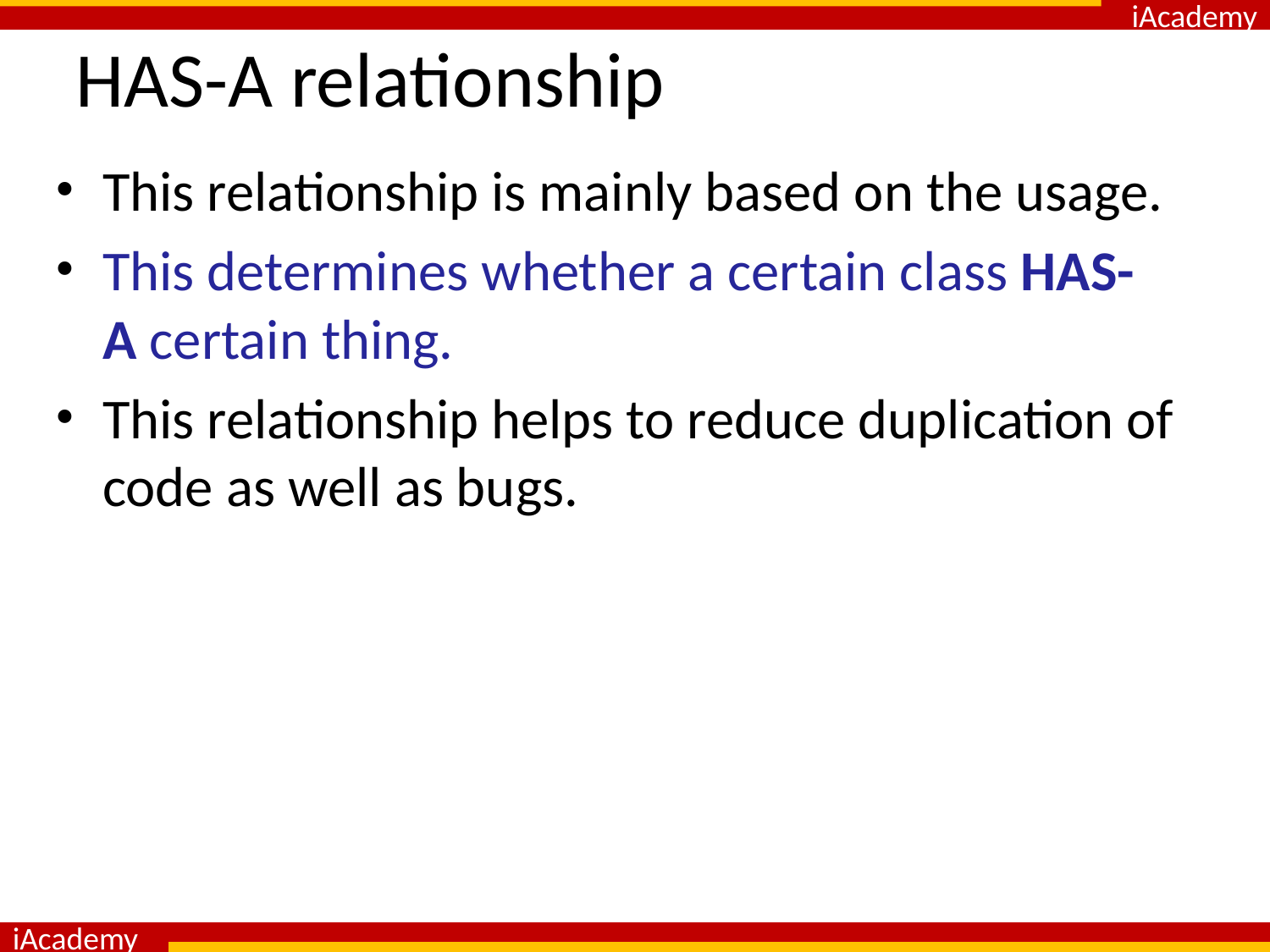

# HAS-A relationship
This relationship is mainly based on the usage.
This determines whether a certain class HAS-A certain thing.
This relationship helps to reduce duplication of code as well as bugs.